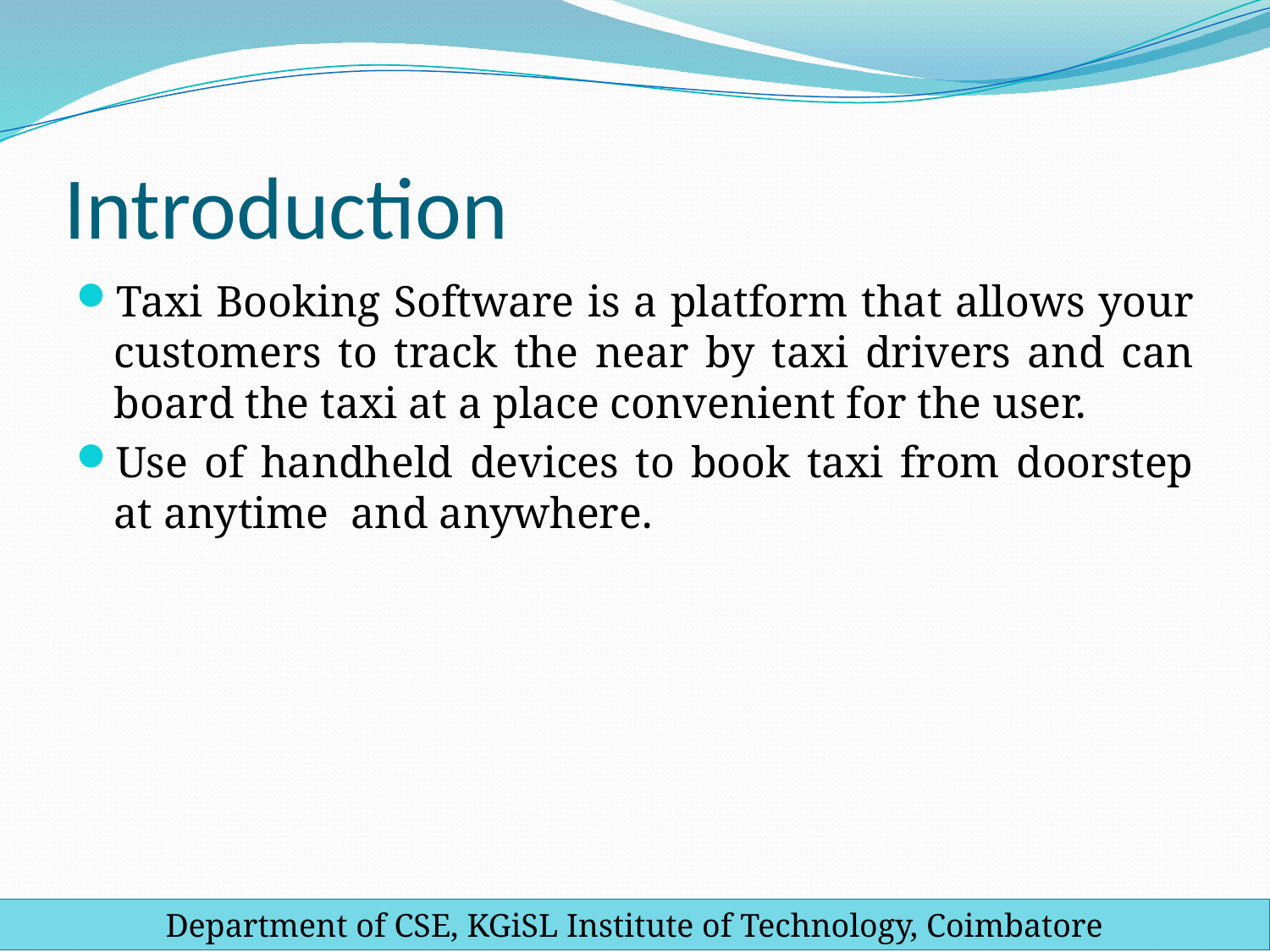

# Introduction
Taxi Booking Software is a platform that allows your customers to track the near by taxi drivers and can board the taxi at a place convenient for the user.
Use of handheld devices to book taxi from doorstep at anytime  and anywhere.

Department of CSE, KGiSL Institute of Technology, Coimbatore